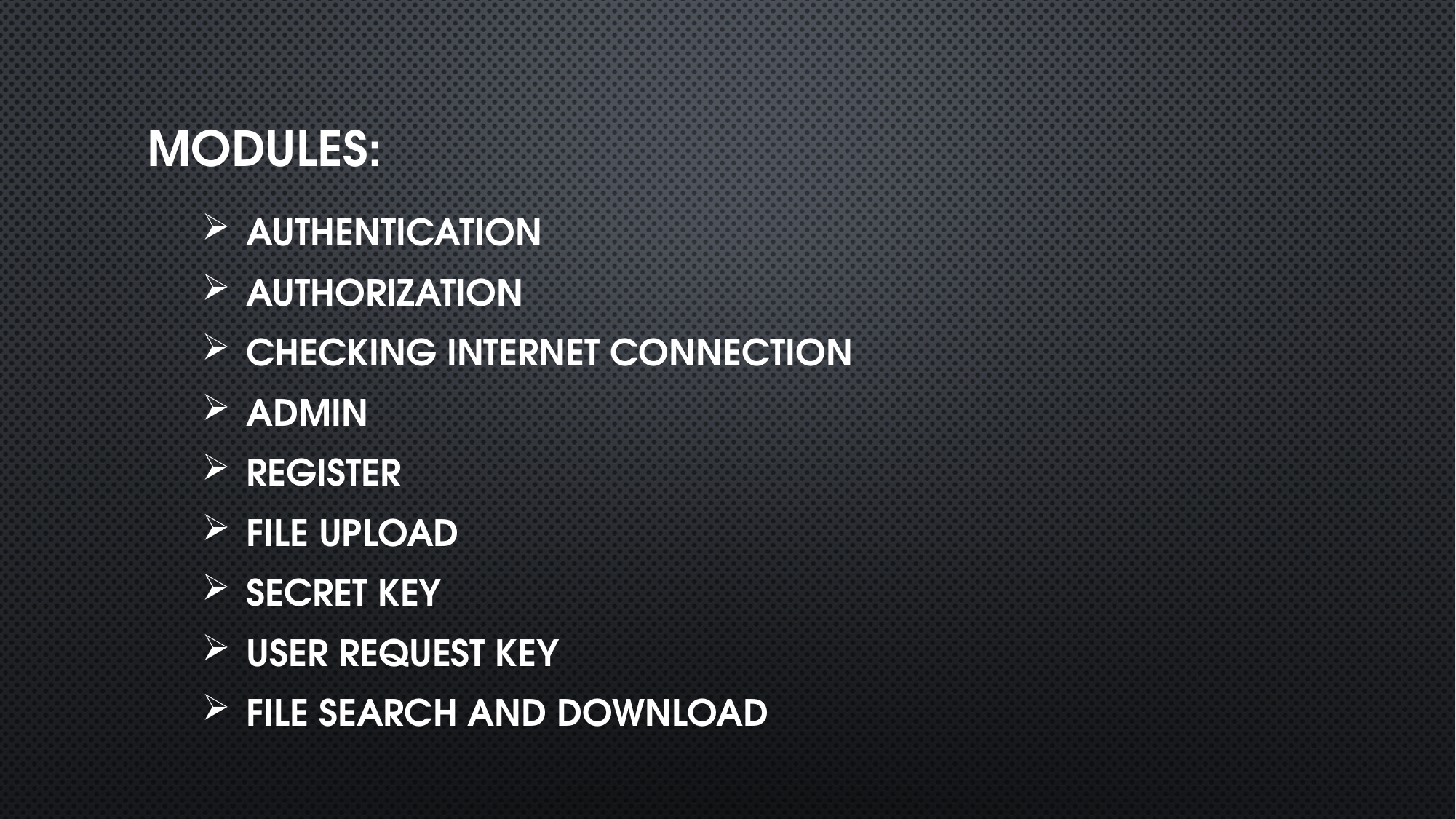

# MODULES:
 Authentication
 Authorization
 Checking Internet Connection
 Admin
 Register
 File Upload
 Secret Key
 User Request key
 File Search and download